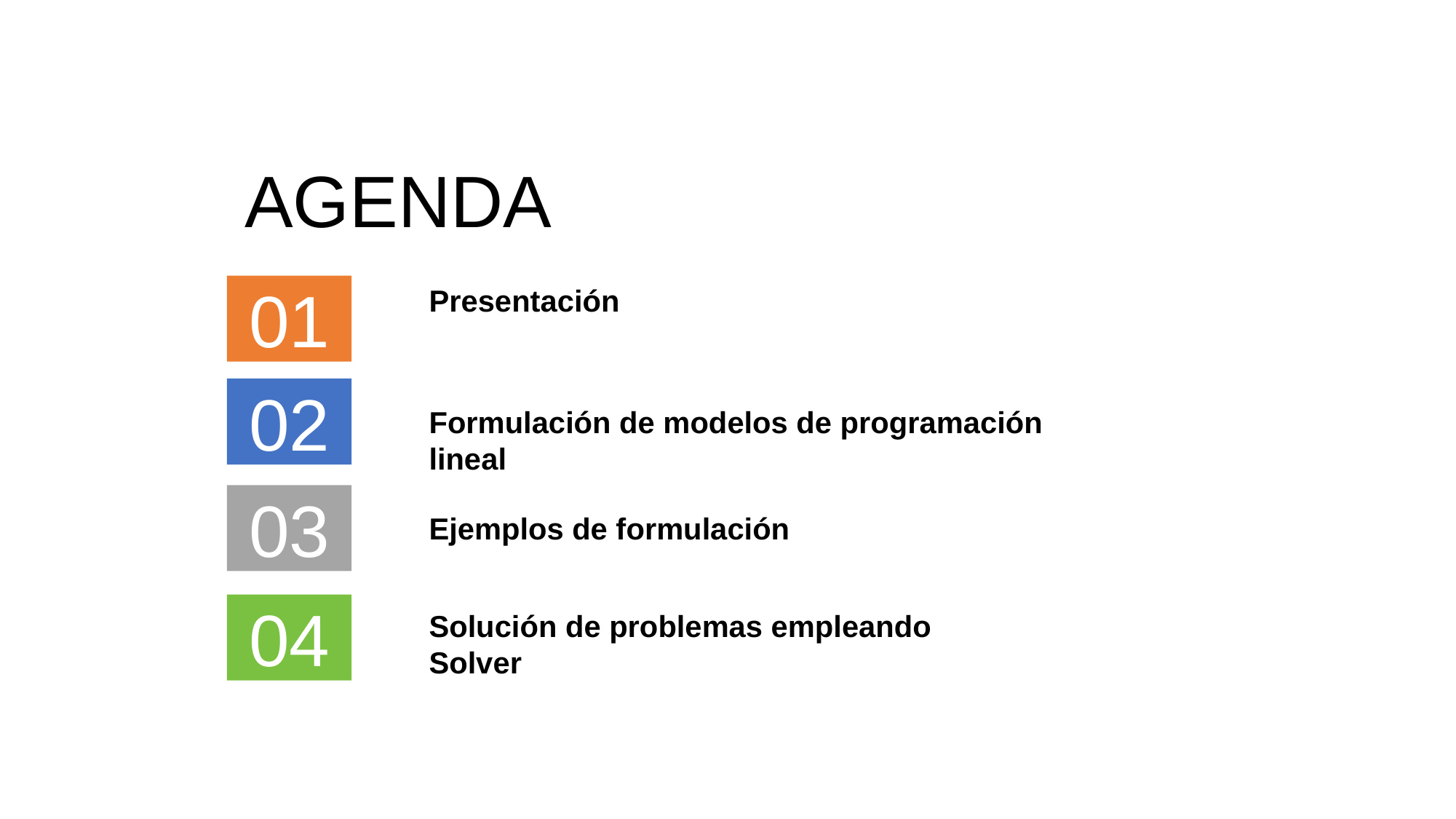

AGENDA
01
Presentación
02
Formulación de modelos de programación lineal
03
Ejemplos de formulación
04
Solución de problemas empleando Solver